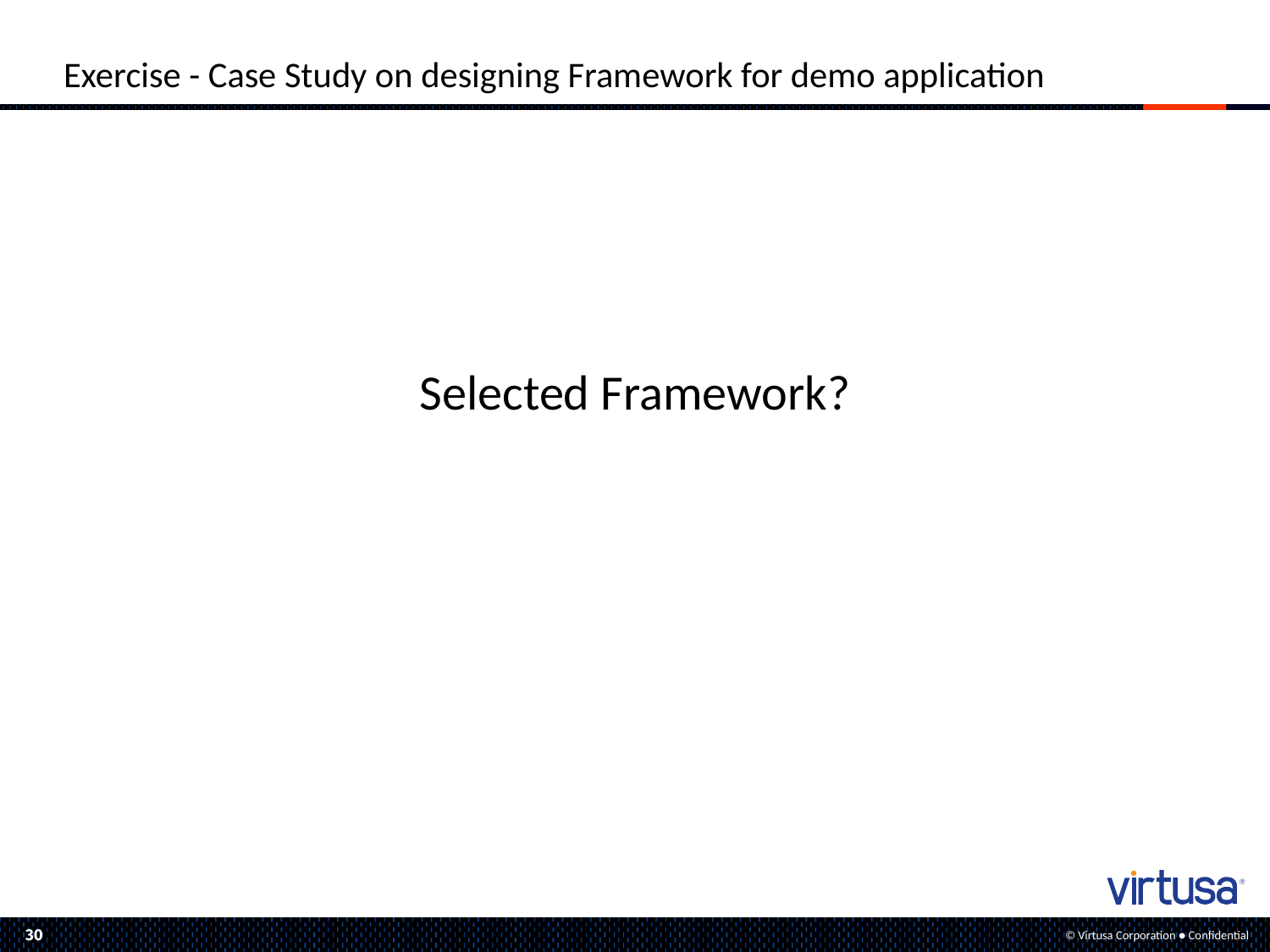

# Exercise - Case Study on designing Framework for demo application

Selected Framework?